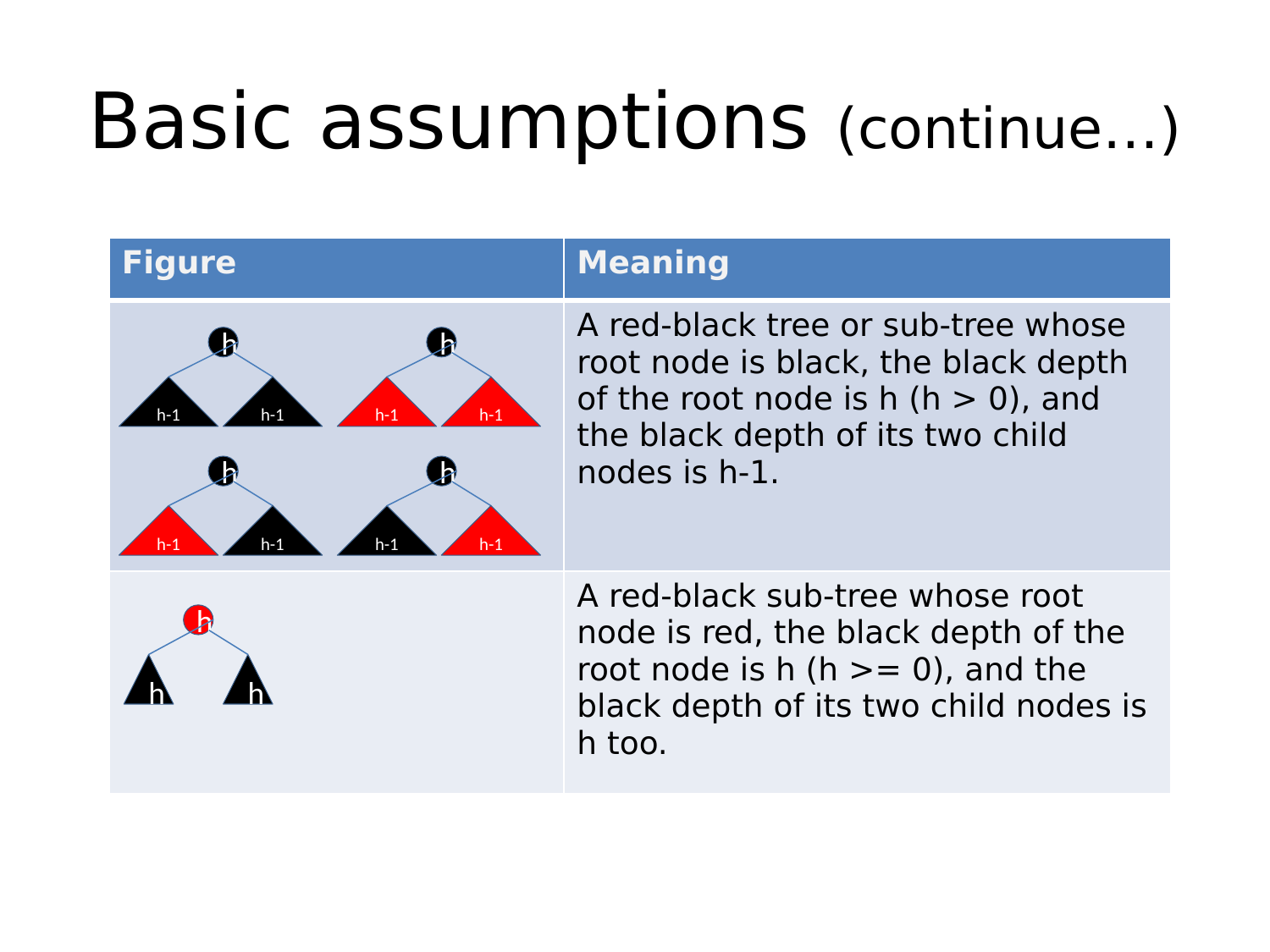

# Basic assumptions (continue…)

| Figure | Meaning |
| --- | --- |
|  | A red-black tree or sub-tree whose root node is black, the black depth of the root node is h (h > 0), and the black depth of its two child nodes is h-1. |
|  | A red-black sub-tree whose root node is red, the black depth of the root node is h (h >= 0), and the black depth of its two child nodes is h too. |
h
h
h-1
h-1
h-1
h-1
h
h
h-1
h-1
h-1
h-1
h
h
h